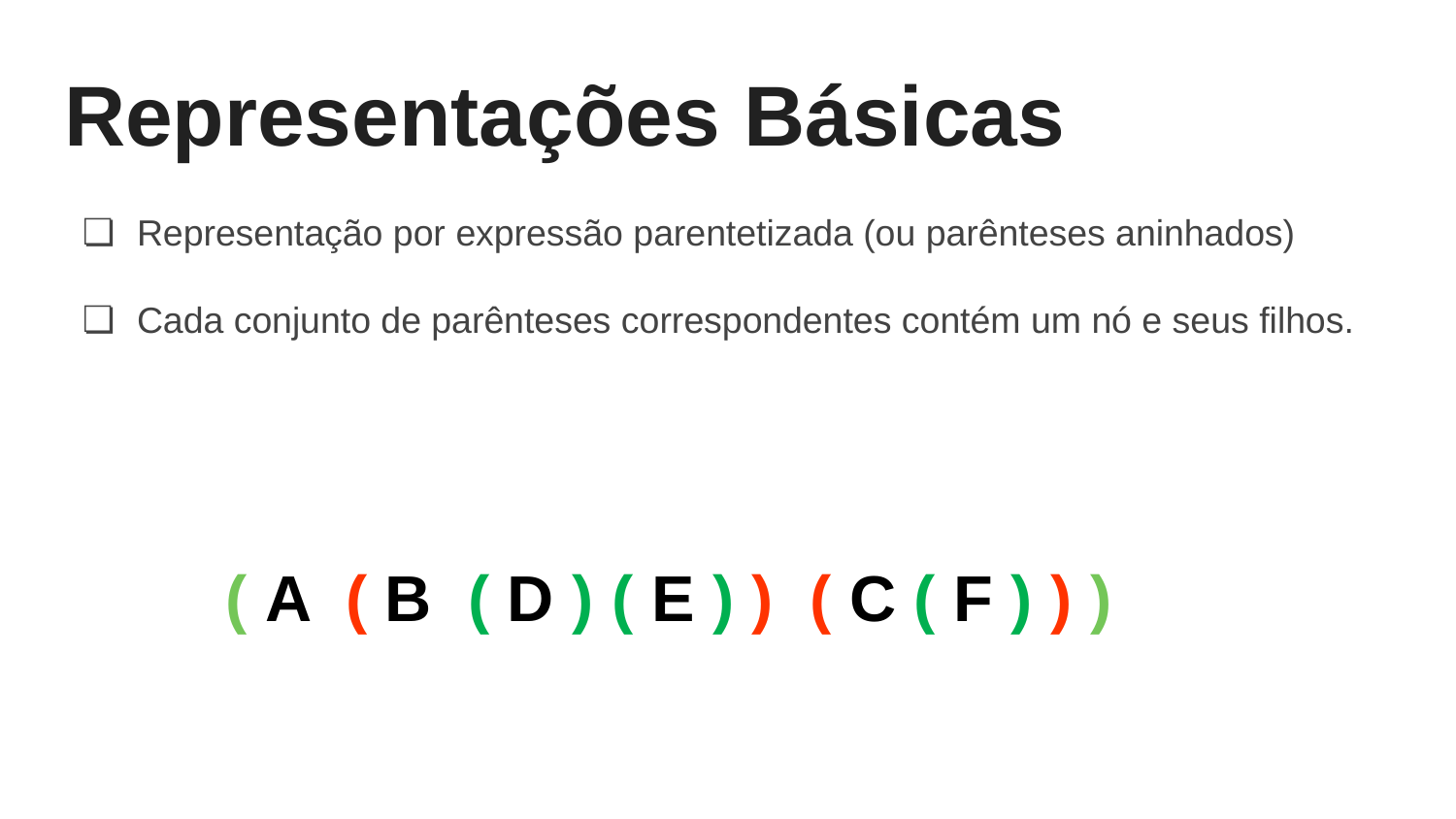

# Representações Básicas

Representação por expressão parentetizada (ou parênteses aninhados)

Cada conjunto de parênteses correspondentes contém um nó e seus filhos.
( A  ( B  ( D ) ( E ) )  ( C ( F ) ) )